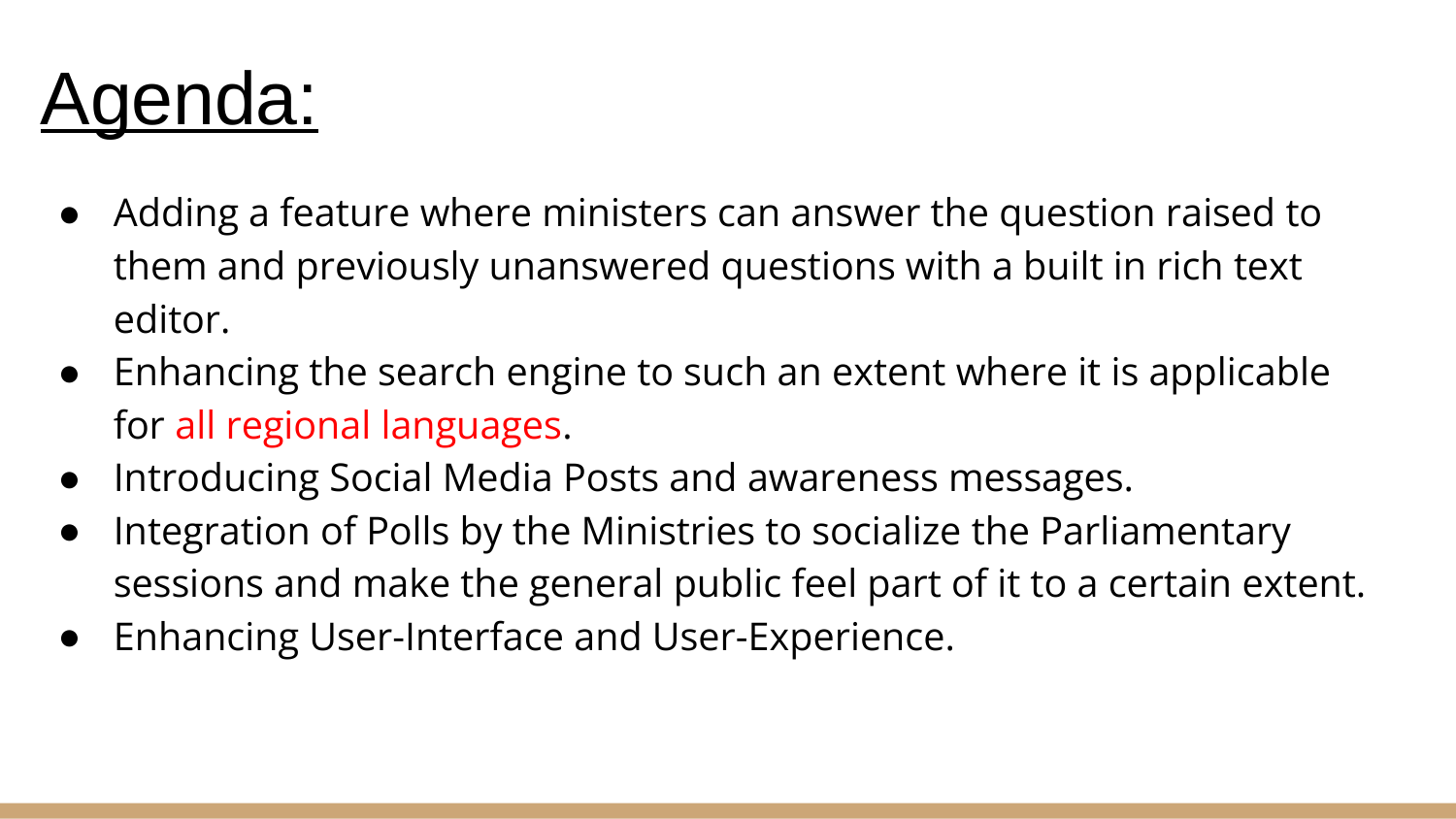

# Agenda:
Adding a feature where ministers can answer the question raised to them and previously unanswered questions with a built in rich text editor.
Enhancing the search engine to such an extent where it is applicable for all regional languages.
Introducing Social Media Posts and awareness messages.
Integration of Polls by the Ministries to socialize the Parliamentary sessions and make the general public feel part of it to a certain extent.
Enhancing User-Interface and User-Experience.